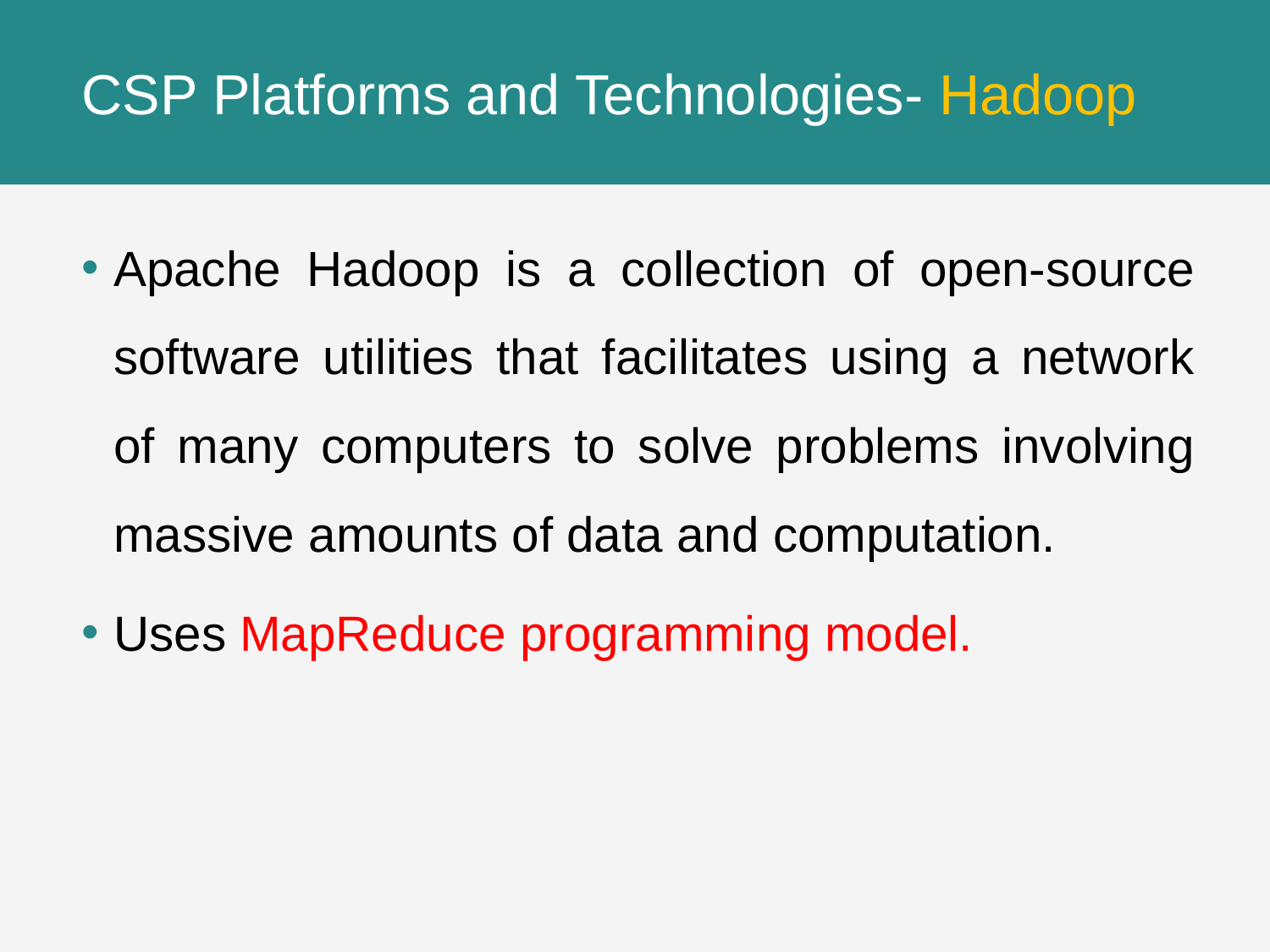

# CSP Platforms and Technologies- Hadoop
Apache Hadoop is a collection of open-source software utilities that facilitates using a network of many computers to solve problems involving massive amounts of data and computation.
Uses MapReduce programming model.